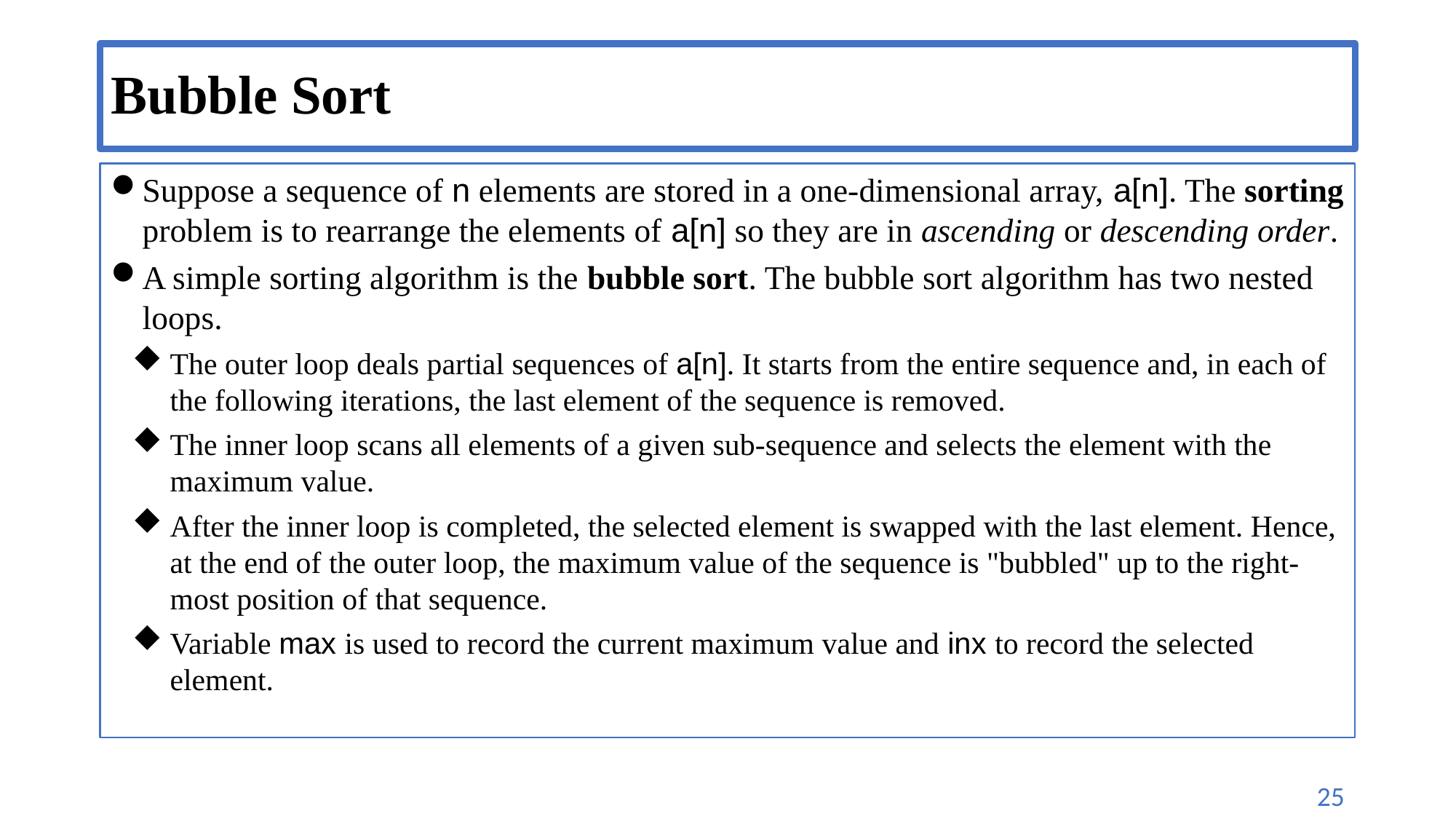

# Bubble Sort
Suppose a sequence of n elements are stored in a one-dimensional array, a[n]. The sorting problem is to rearrange the elements of a[n] so they are in ascending or descending order.
A simple sorting algorithm is the bubble sort. The bubble sort algorithm has two nested loops.
The outer loop deals partial sequences of a[n]. It starts from the entire sequence and, in each of the following iterations, the last element of the sequence is removed.
The inner loop scans all elements of a given sub-sequence and selects the element with the maximum value.
After the inner loop is completed, the selected element is swapped with the last element. Hence, at the end of the outer loop, the maximum value of the sequence is "bubbled" up to the right-most position of that sequence.
Variable max is used to record the current maximum value and inx to record the selected element.